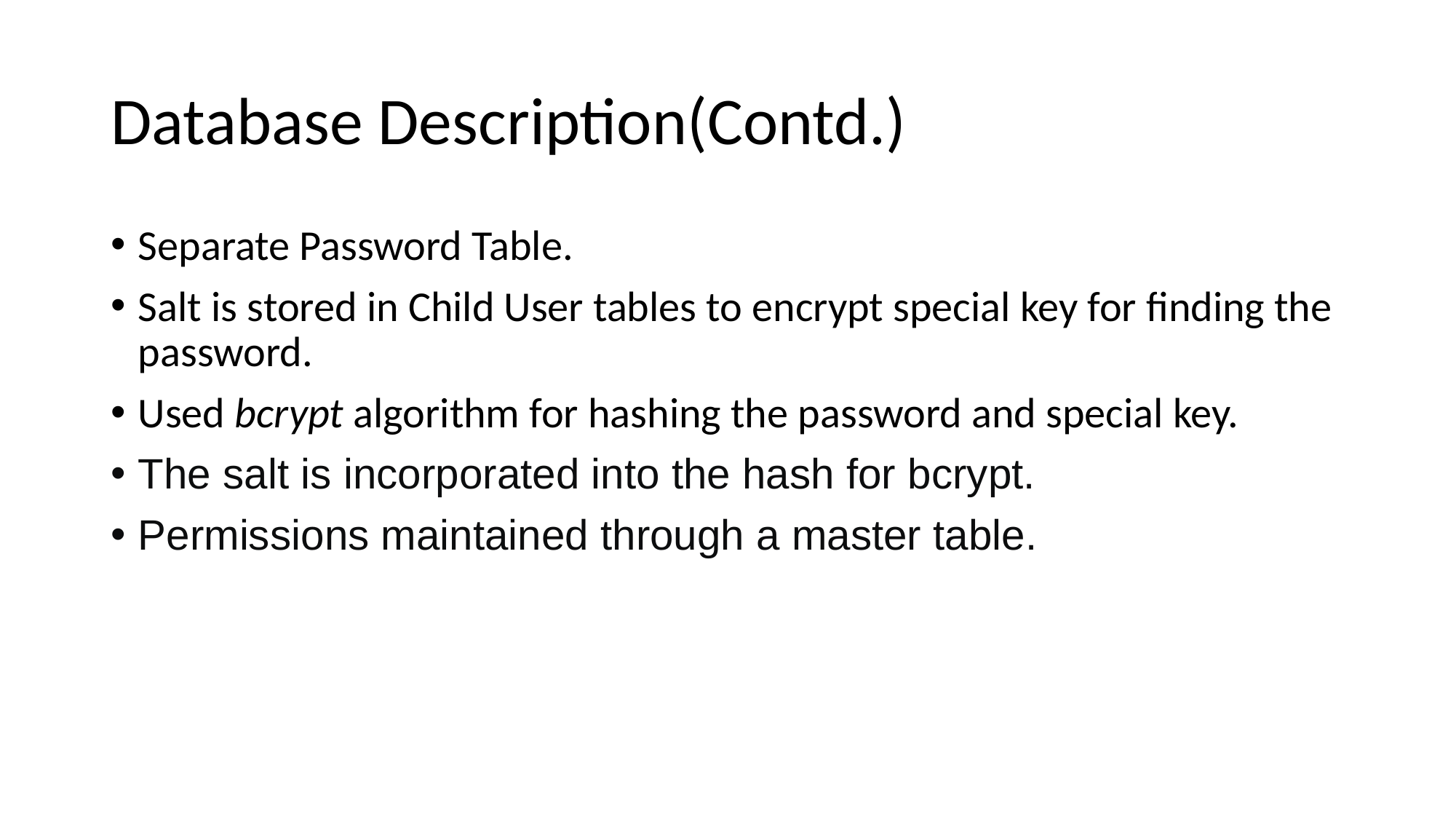

# Database Description(Contd.)
Separate Password Table.
Salt is stored in Child User tables to encrypt special key for finding the password.
Used bcrypt algorithm for hashing the password and special key.
The salt is incorporated into the hash for bcrypt.
Permissions maintained through a master table.